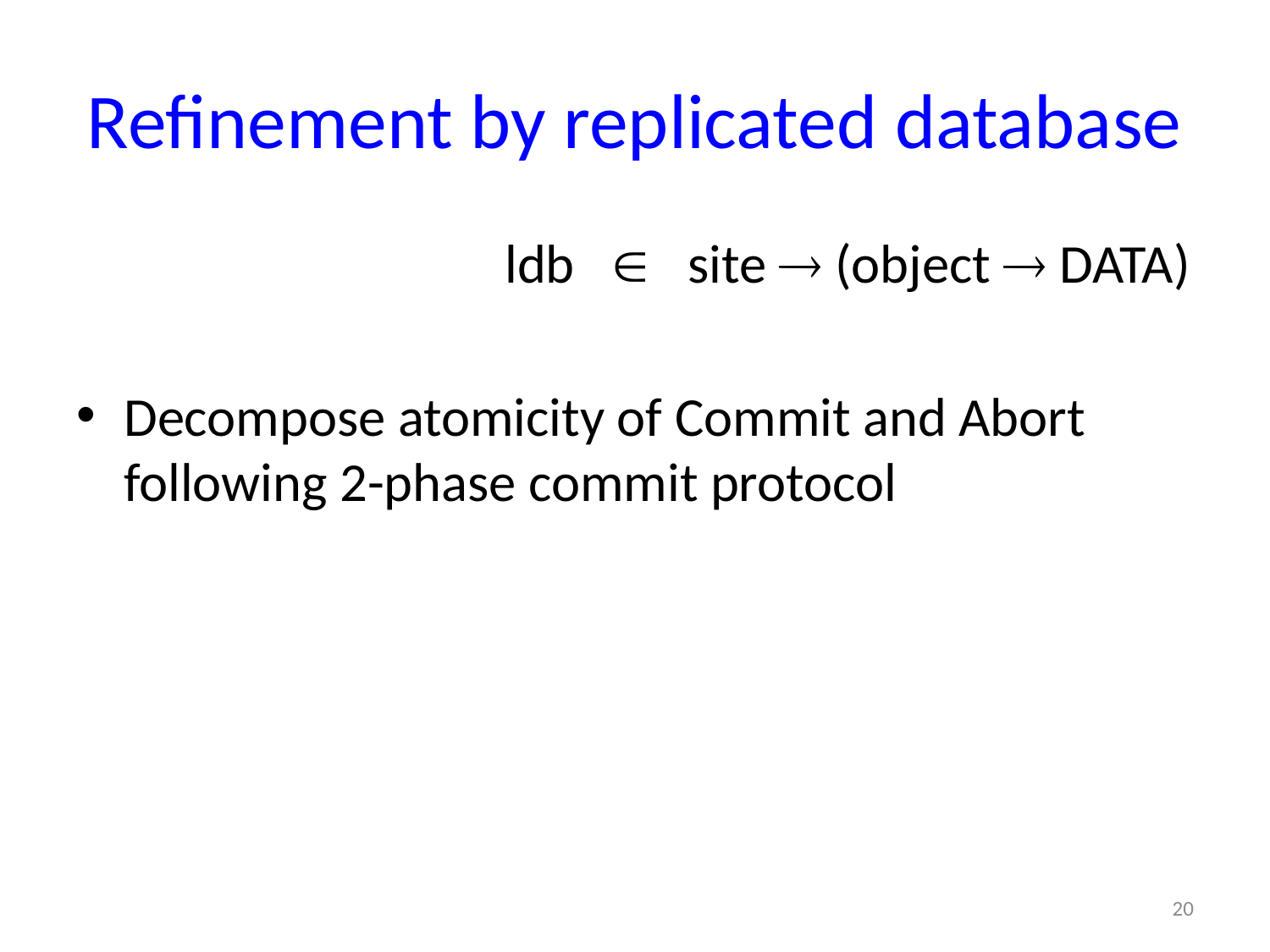

# Refinement by replicated database
				ldb   ∈   site → (object → DATA)

Decompose atomicity of Commit and Abort following 2-phase commit protocol

20